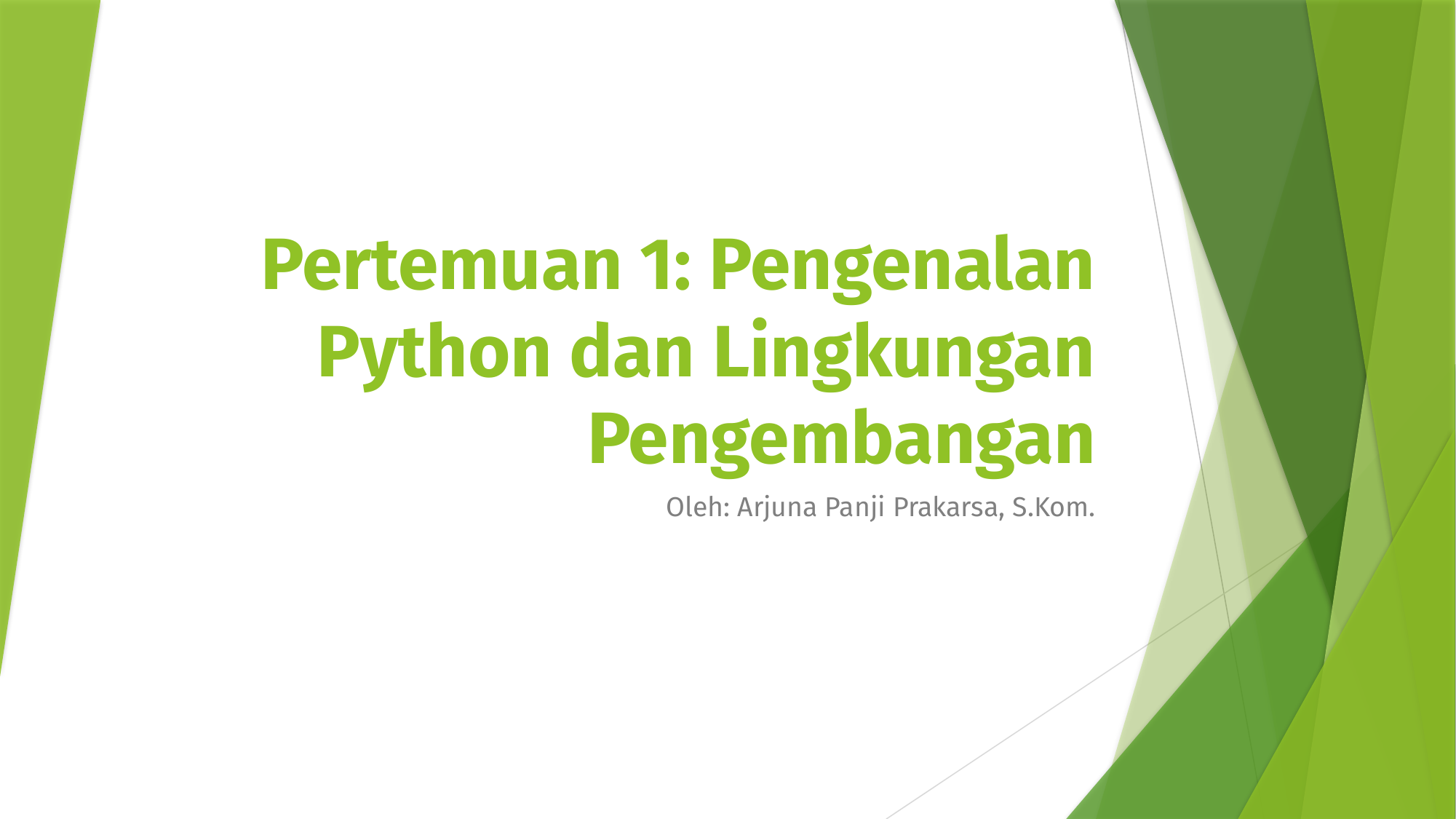

# Pertemuan 1: Pengenalan Python dan Lingkungan Pengembangan
Oleh: Arjuna Panji Prakarsa, S.Kom.